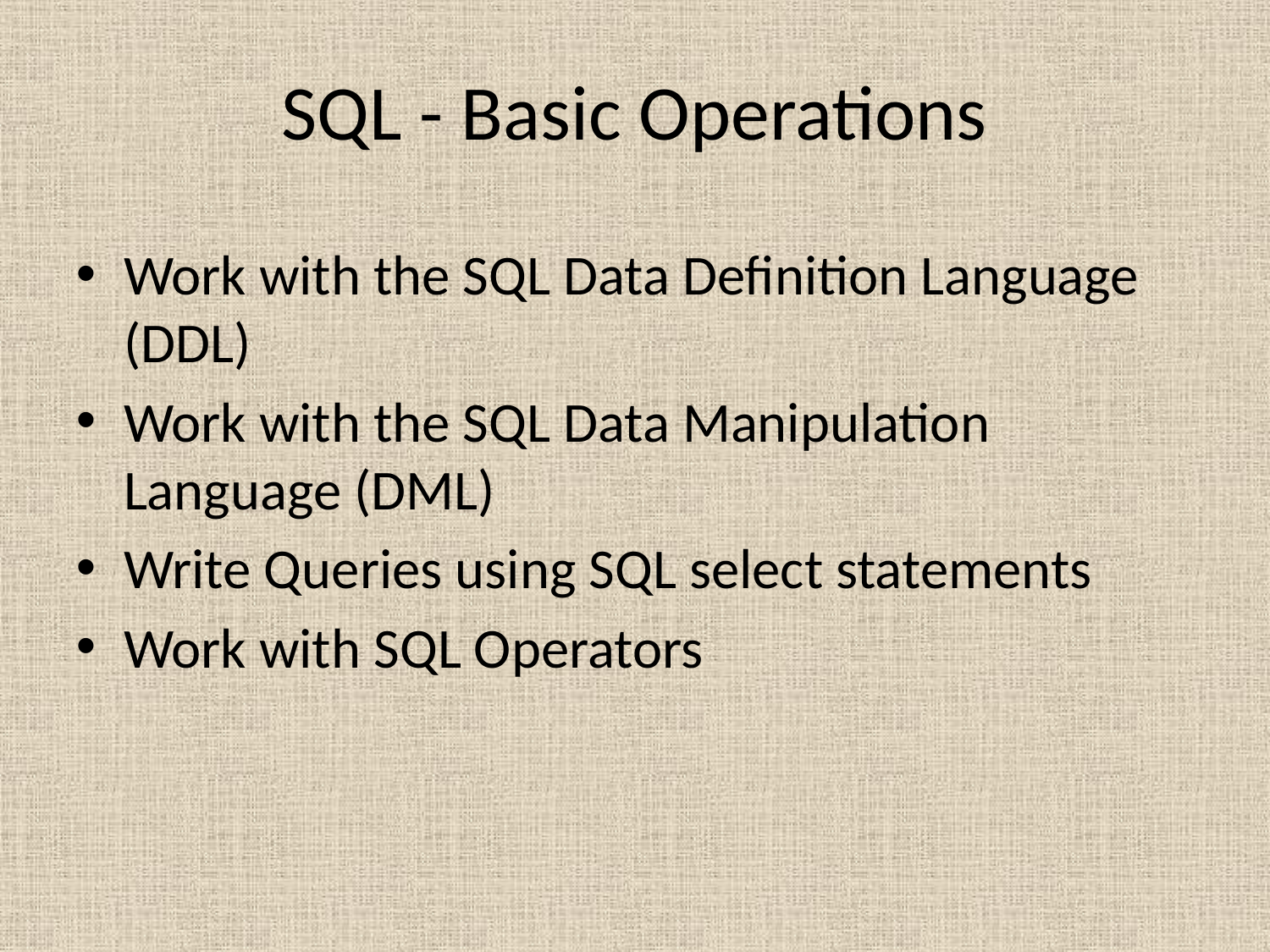

# SQL - Basic Operations

Work with the SQL Data Definition Language (DDL)
Work with the SQL Data Manipulation Language (DML)
Write Queries using SQL select statements
Work with SQL Operators